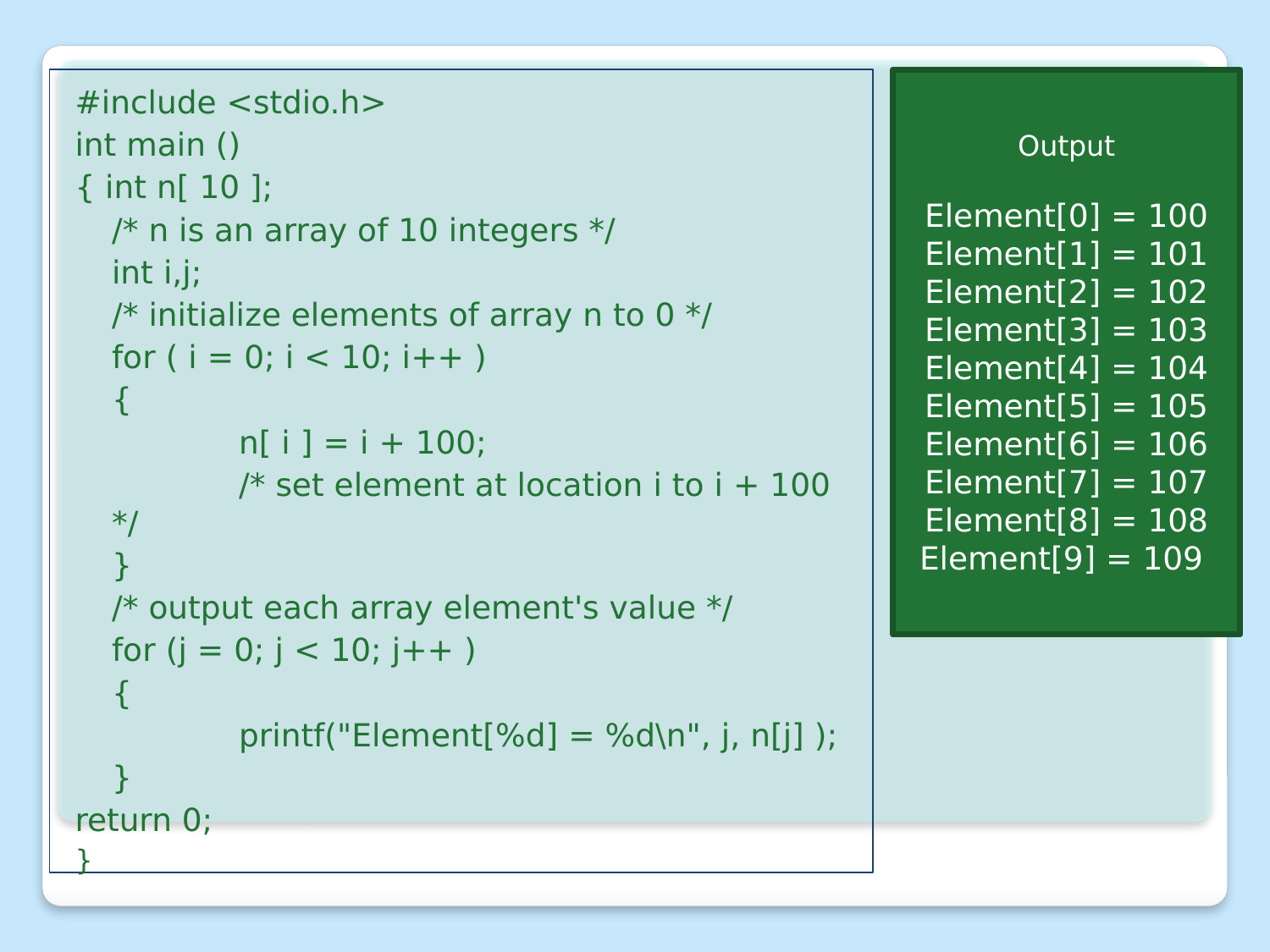

#include <stdio.h>
int main ()
{ int n[ 10 ];
	/* n is an array of 10 integers */
	int i,j;
	/* initialize elements of array n to 0 */
	for ( i = 0; i < 10; i++ )
	{
		n[ i ] = i + 100;
		/* set element at location i to i + 100 */
	}
	/* output each array element's value */
	for (j = 0; j < 10; j++ )
	{
		printf("Element[%d] = %d\n", j, n[j] );
	}
return 0;
}
Output

Element[0] = 100 Element[1] = 101 Element[2] = 102 Element[3] = 103 Element[4] = 104 Element[5] = 105 Element[6] = 106 Element[7] = 107 Element[8] = 108 Element[9] = 109